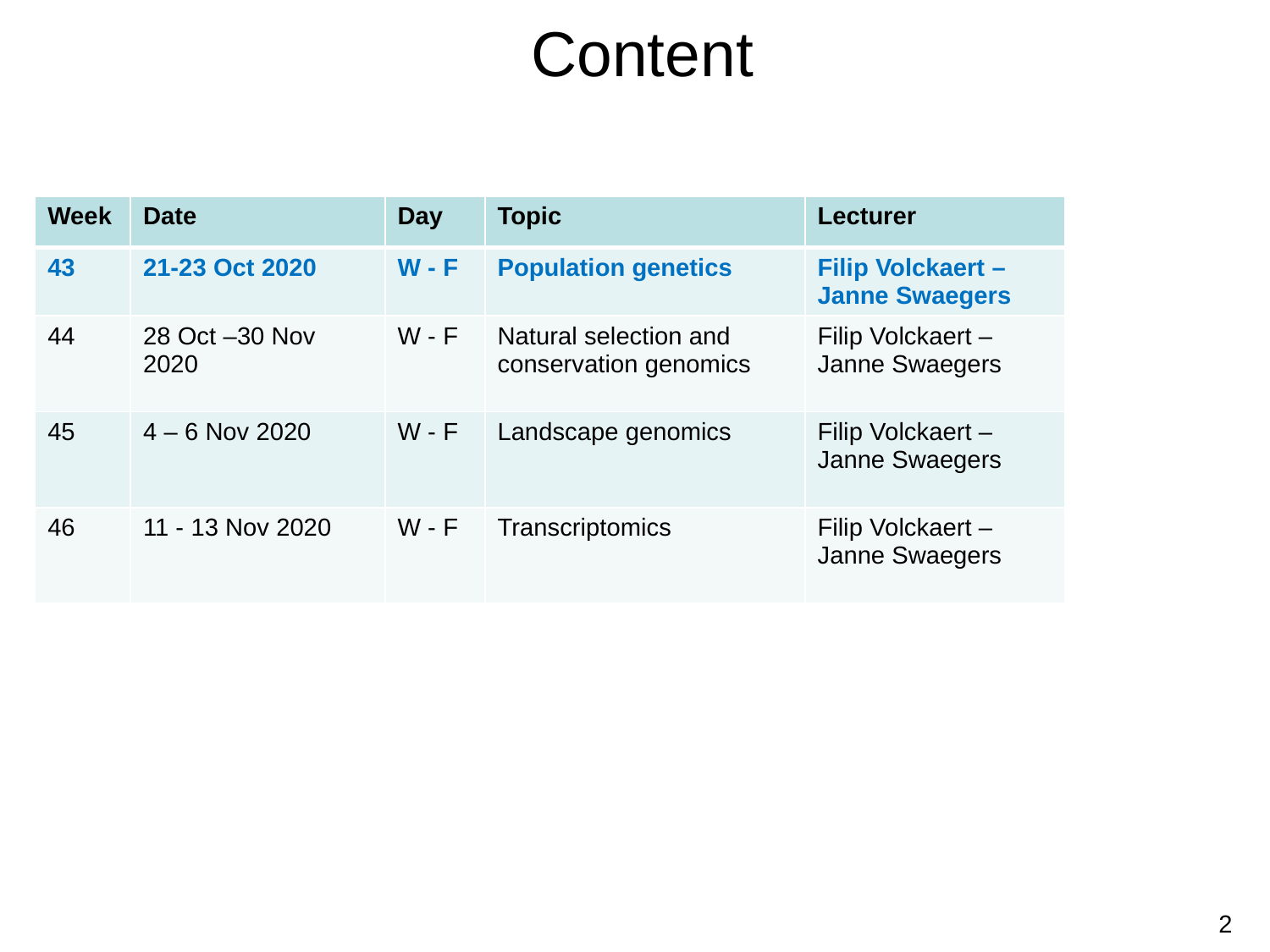

Content
| Week | Date | Day | Topic | Lecturer |
| --- | --- | --- | --- | --- |
| 43 | 21-23 Oct 2020 | W - F | Population genetics | Filip Volckaert – Janne Swaegers |
| 44 | 28 Oct –30 Nov 2020 | W - F | Natural selection and conservation genomics | Filip Volckaert – Janne Swaegers |
| 45 | 4 – 6 Nov 2020 | W - F | Landscape genomics | Filip Volckaert – Janne Swaegers |
| 46 | 11 - 13 Nov 2020 | W - F | Transcriptomics | Filip Volckaert – Janne Swaegers |
2